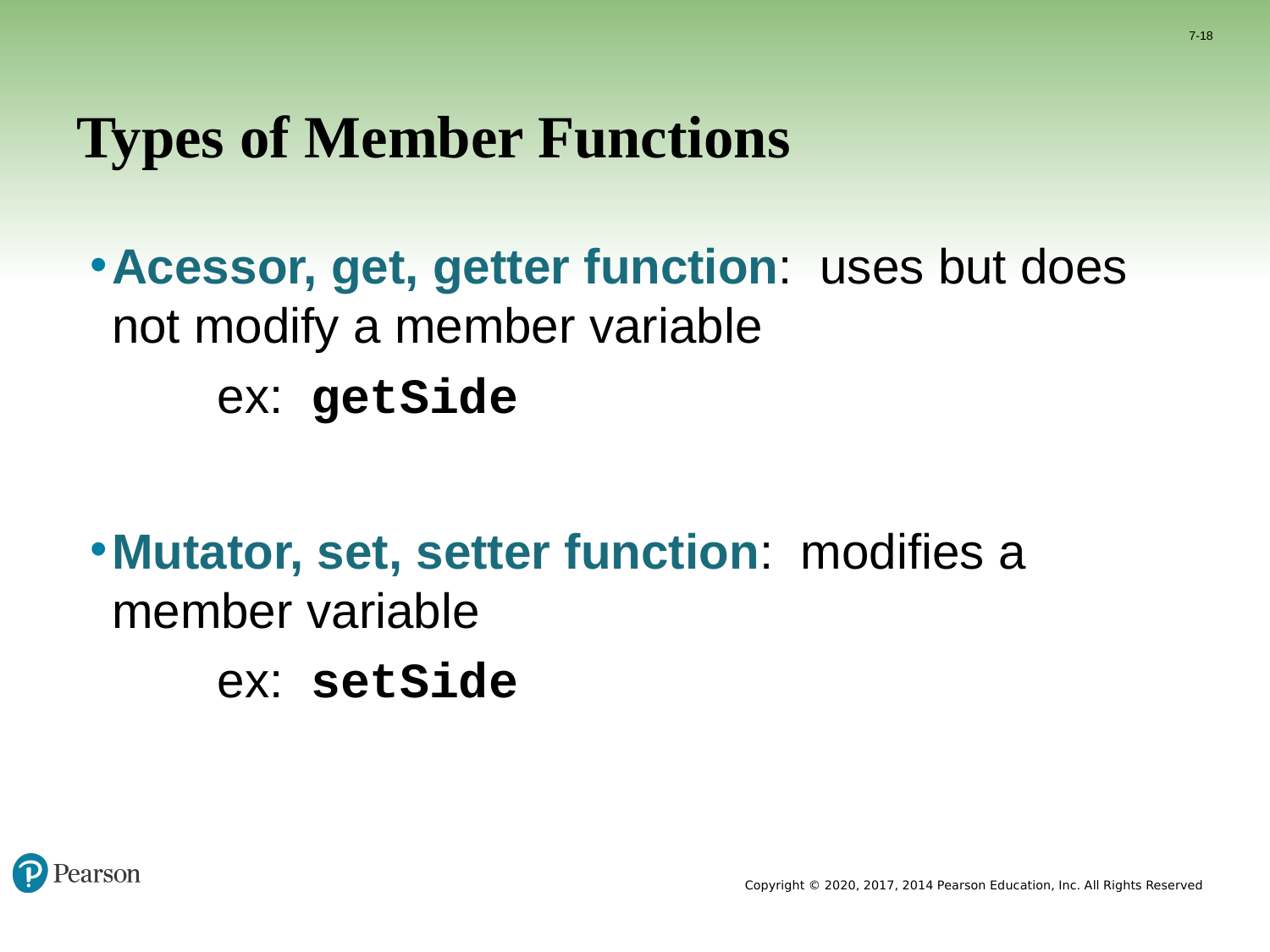

7-18
# Types of Member Functions
Acessor, get, getter function:  uses but does not modify a member variable
ex:  getSide

Mutator, set, setter function:  modifies a member variable
ex:  setSide